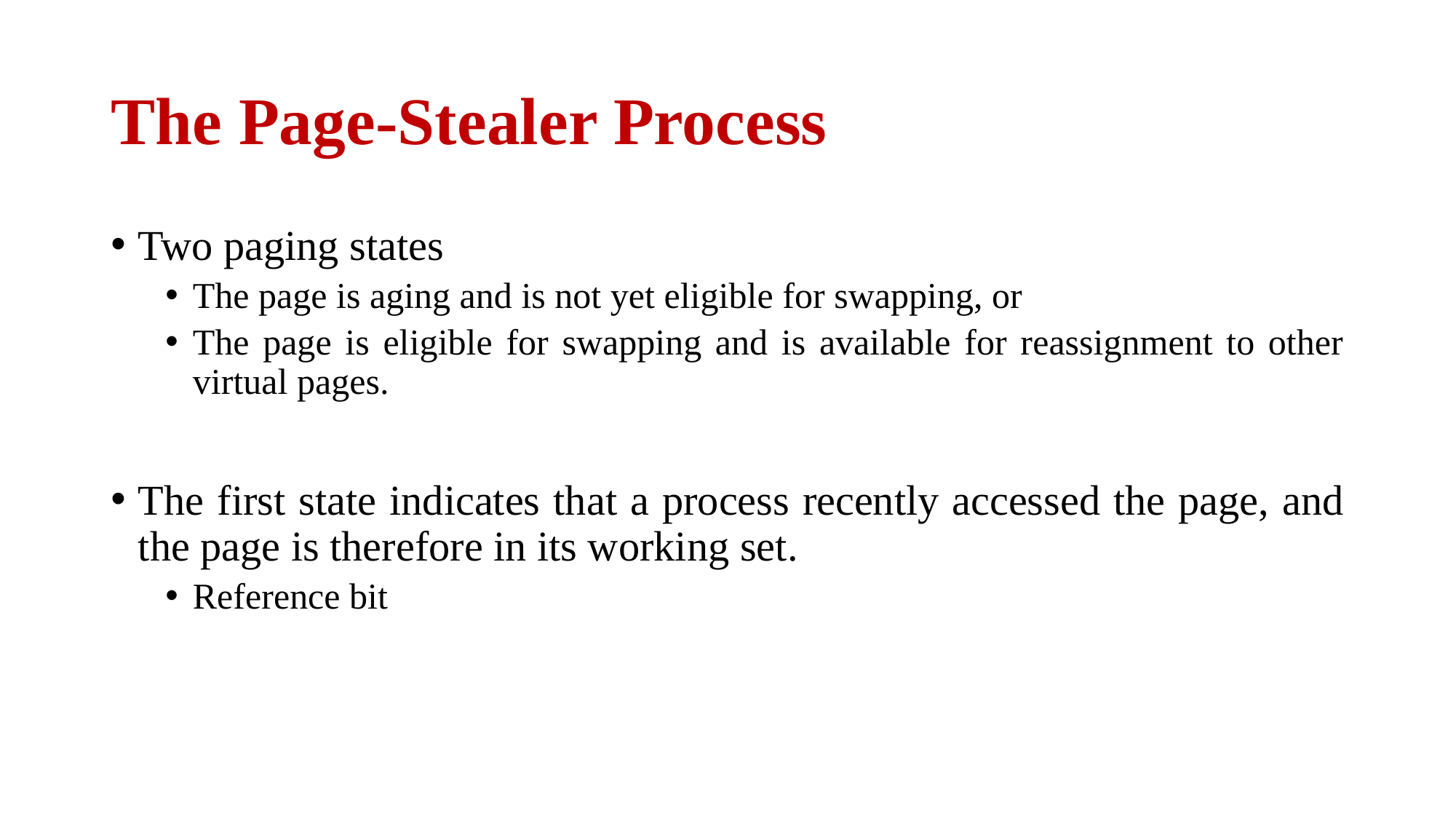

# The Page-Stealer Process
Two paging states
The page is aging and is not yet eligible for swapping, or
The page is eligible for swapping and is available for reassignment to other virtual pages.

The first state indicates that a process recently accessed the page, and the page is therefore in its working set.
Reference bit